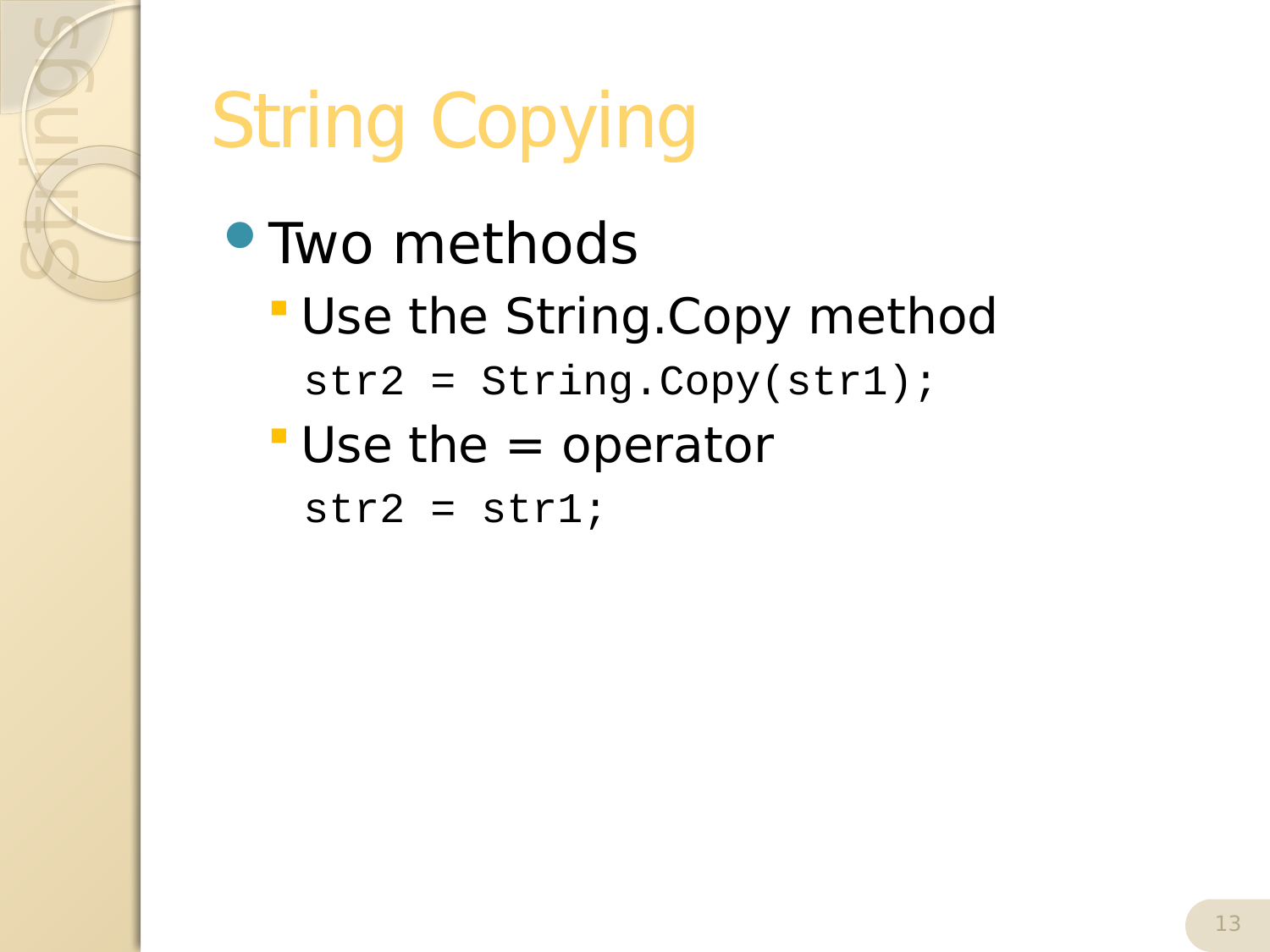

# String Copying
Two methods
Use the String.Copy method
str2 = String.Copy(str1);
Use the = operator
str2 = str1;
13